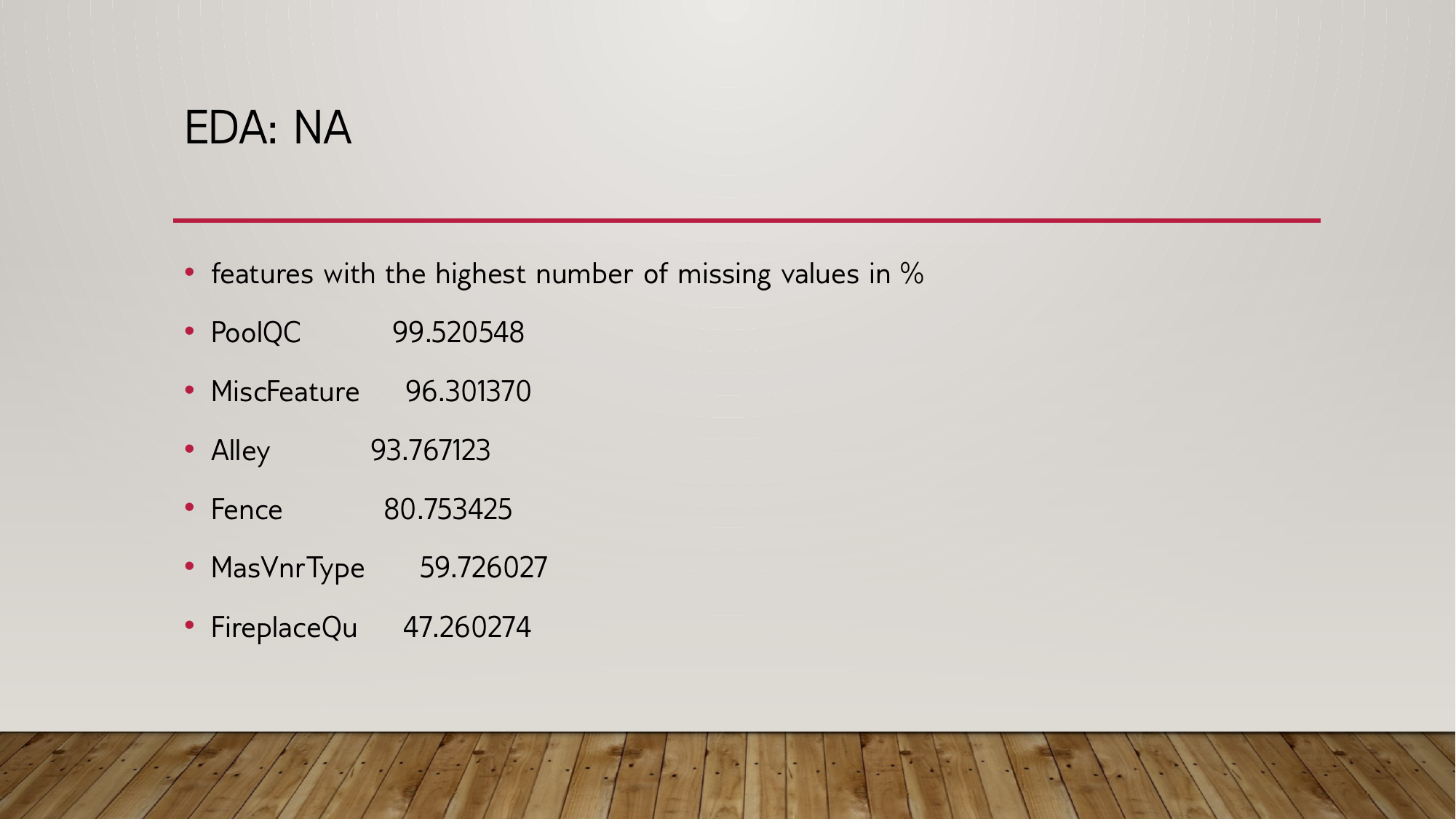

# EDA: NA
features with the highest number of missing values in %
PoolQC          99.520548
MiscFeature     96.301370
Alley           93.767123
Fence           80.753425
MasVnrType      59.726027
FireplaceQu     47.260274